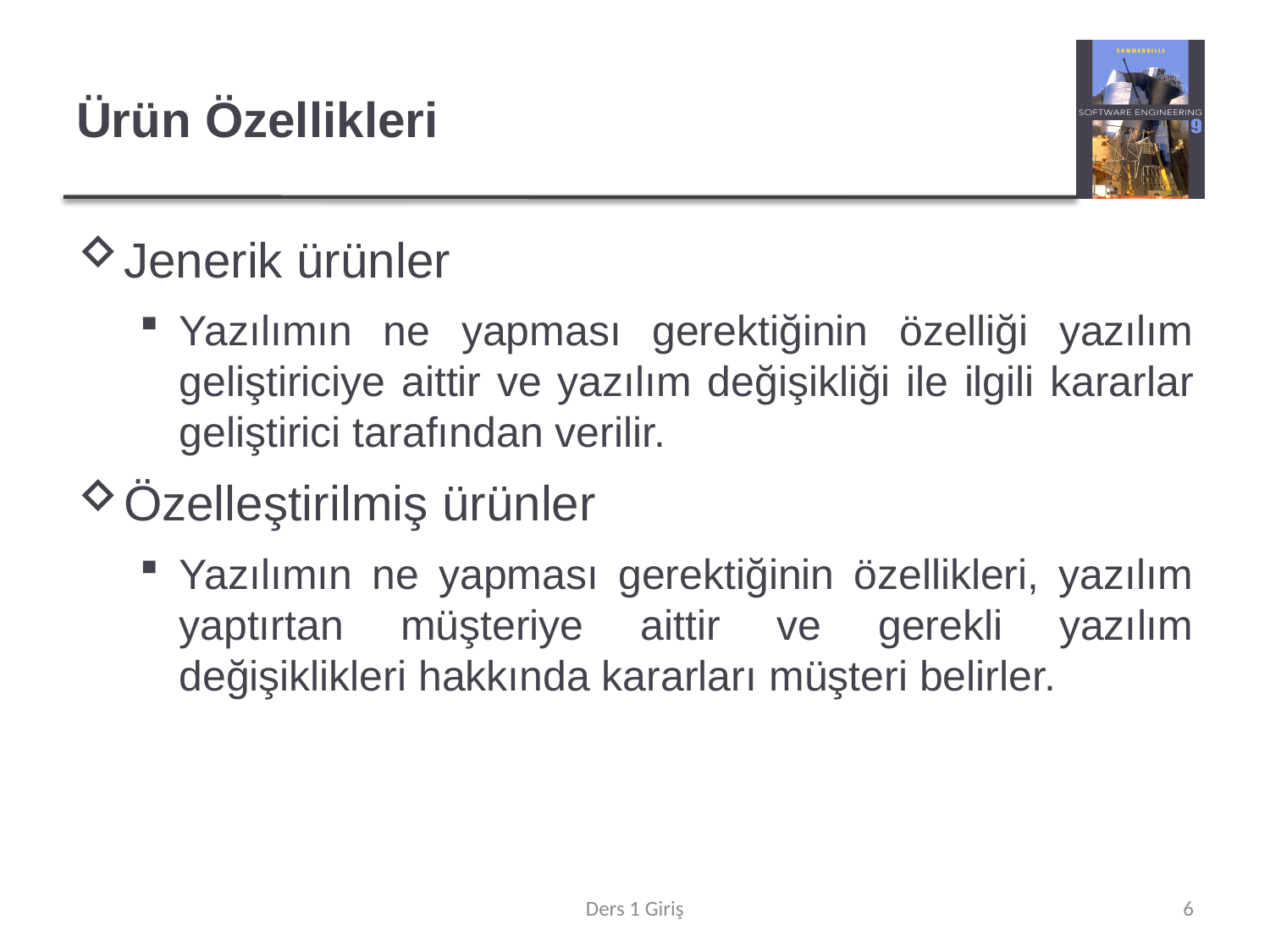

# Ürün Özellikleri
Jenerik ürünler
Yazılımın ne yapması gerektiğinin özelliği yazılım geliştiriciye aittir ve yazılım değişikliği ile ilgili kararlar geliştirici tarafından verilir.
Özelleştirilmiş ürünler
Yazılımın ne yapması gerektiğinin özellikleri, yazılım yaptırtan müşteriye aittir ve gerekli yazılım değişiklikleri hakkında kararları müşteri belirler.
Ders 1 Giriş
6